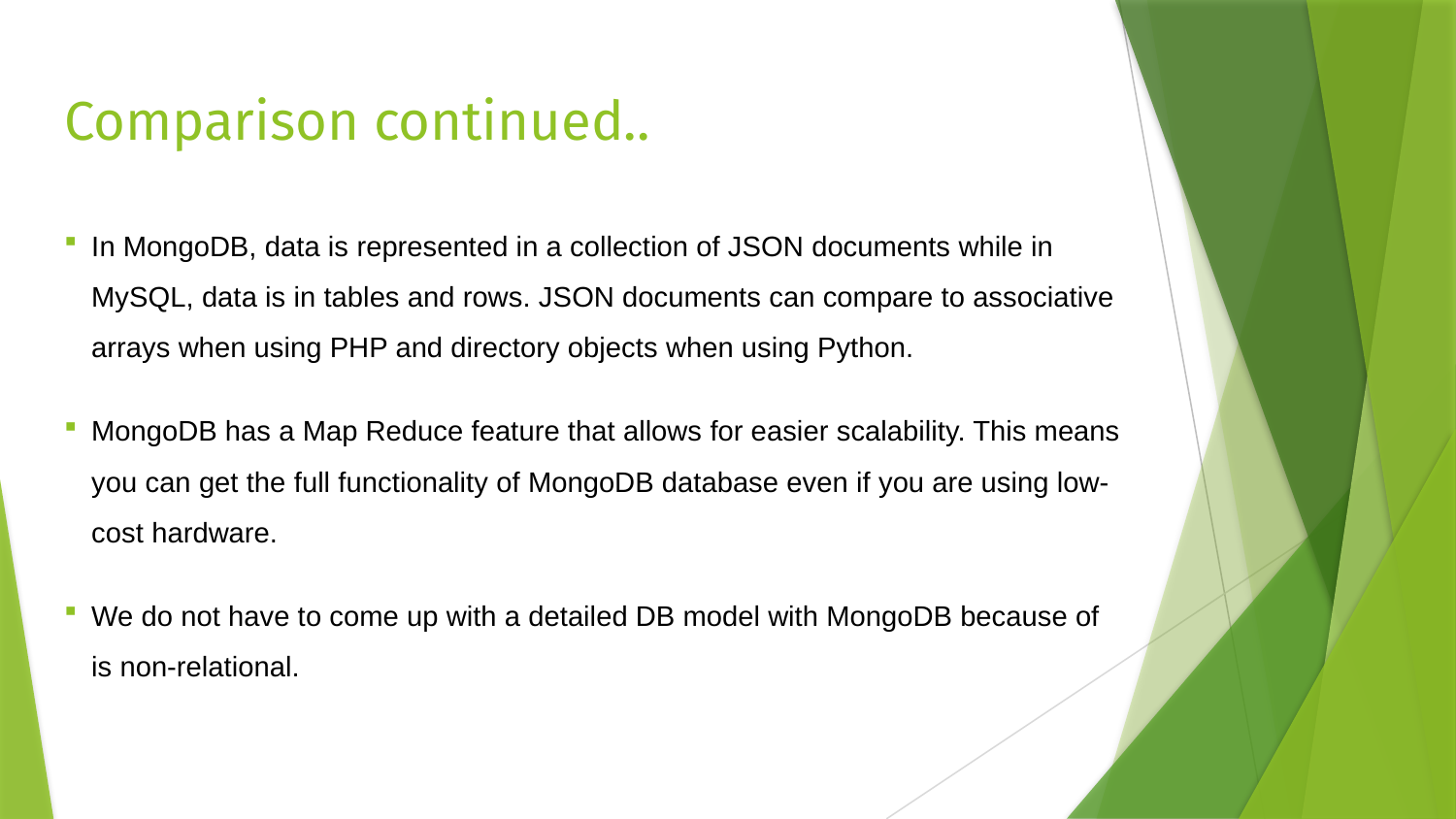

# Comparison continued..
In MongoDB, data is represented in a collection of JSON documents while in MySQL, data is in tables and rows. JSON documents can compare to associative arrays when using PHP and directory objects when using Python.
MongoDB has a Map Reduce feature that allows for easier scalability. This means you can get the full functionality of MongoDB database even if you are using low-cost hardware.
We do not have to come up with a detailed DB model with MongoDB because of is non-relational.